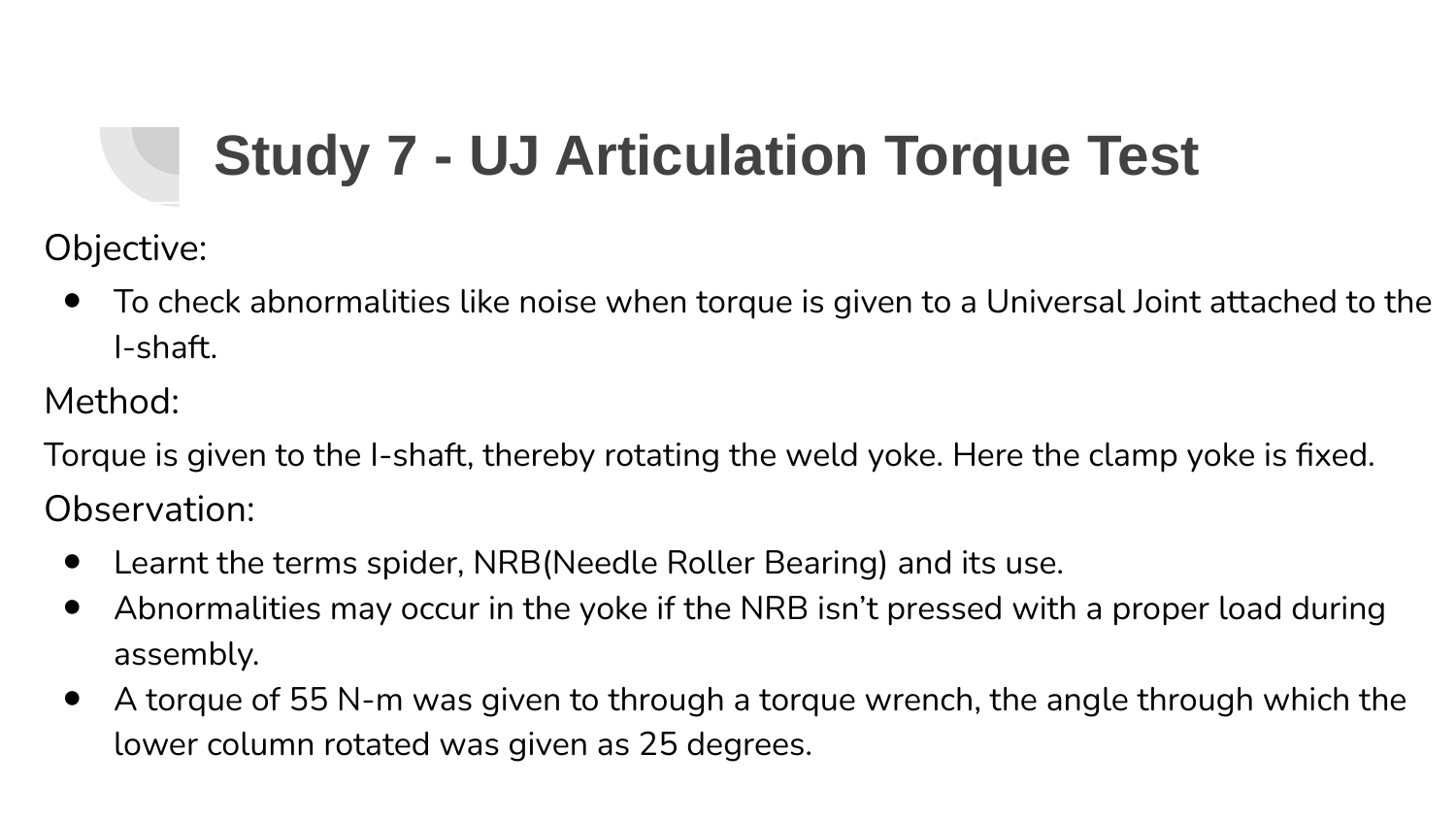

# Study 7 - UJ Articulation Torque Test
Objective:
To check abnormalities like noise when torque is given to a Universal Joint attached to the I-shaft.
Method:
Torque is given to the I-shaft, thereby rotating the weld yoke. Here the clamp yoke is fixed.
Observation:
Learnt the terms spider, NRB(Needle Roller Bearing) and its use.
Abnormalities may occur in the yoke if the NRB isn’t pressed with a proper load during assembly.
A torque of 55 N-m was given to through a torque wrench, the angle through which the lower column rotated was given as 25 degrees.